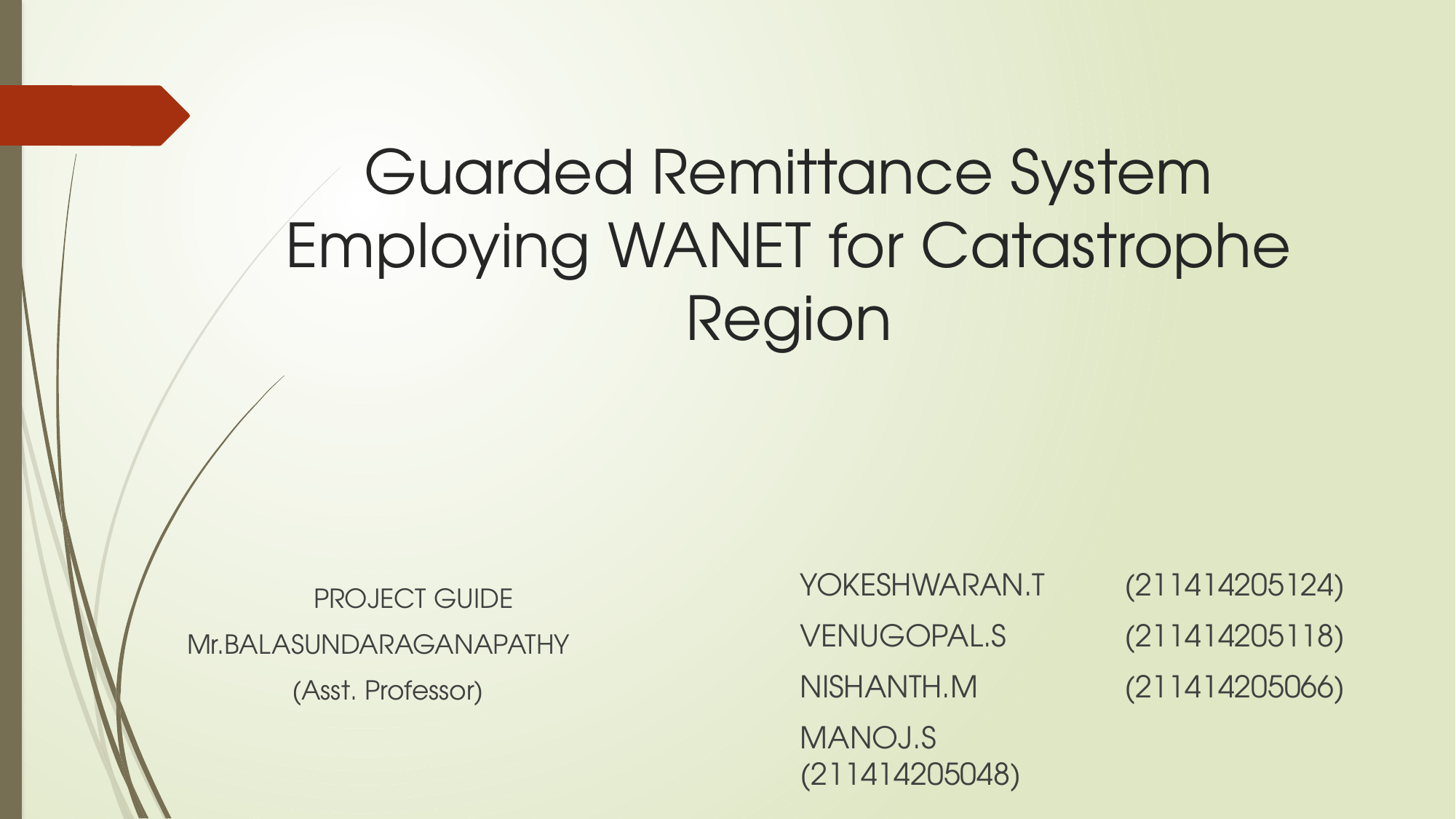

# Guarded Remittance System Employing WANET for Catastrophe Region
YOKESHWARAN.T  		(211414205124)
VENUGOPAL.S          	(211414205118)
NISHANTH.M              	(211414205066)
MANOJ.S	      	     	  	(211414205048)
	   PROJECT GUIDE
Mr.BALASUNDARAGANAPATHY
		(Asst. Professor)